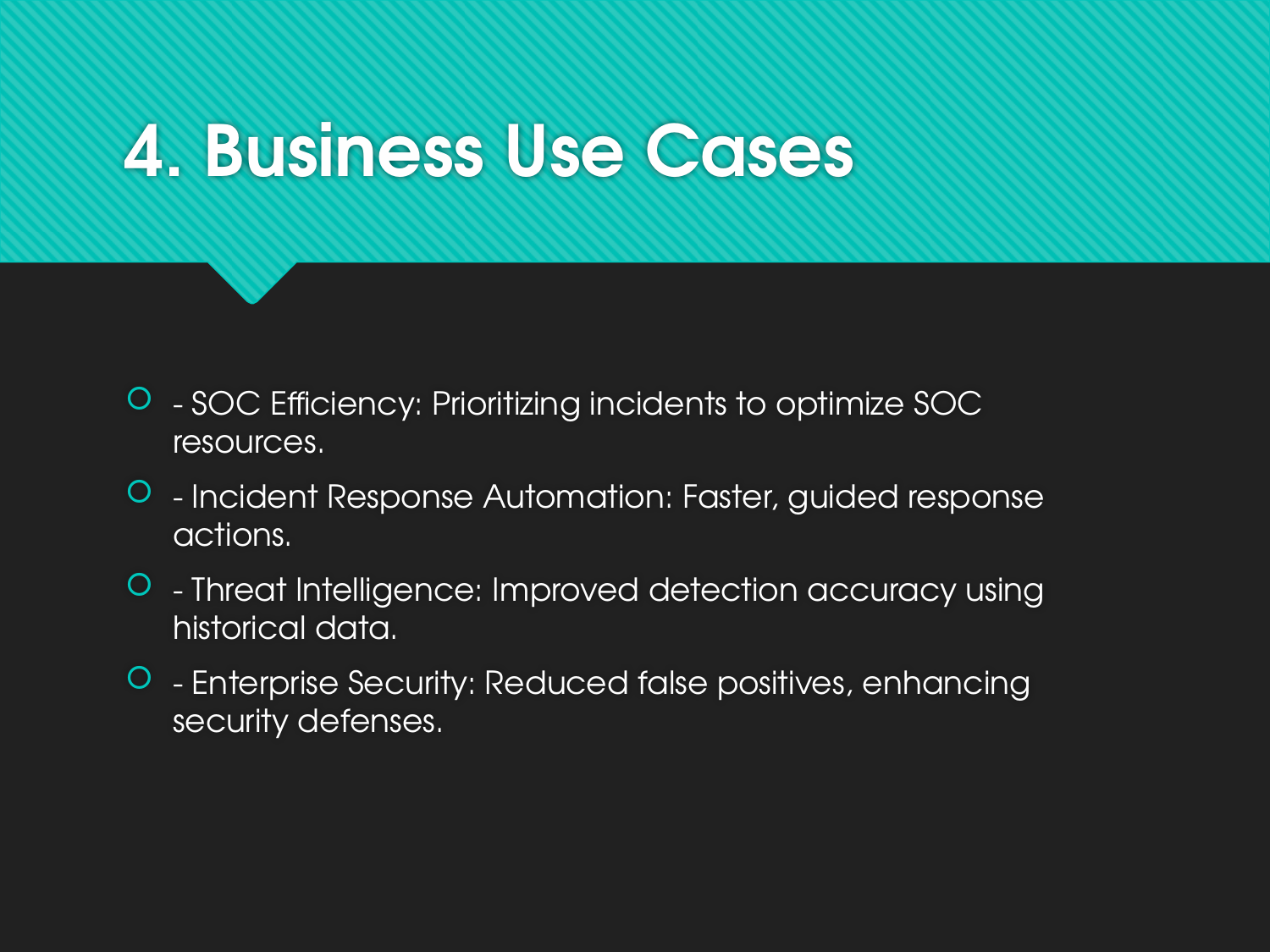

# 4. Business Use Cases
- SOC Efficiency: Prioritizing incidents to optimize SOC resources.
- Incident Response Automation: Faster, guided response actions.
- Threat Intelligence: Improved detection accuracy using historical data.
- Enterprise Security: Reduced false positives, enhancing security defenses.